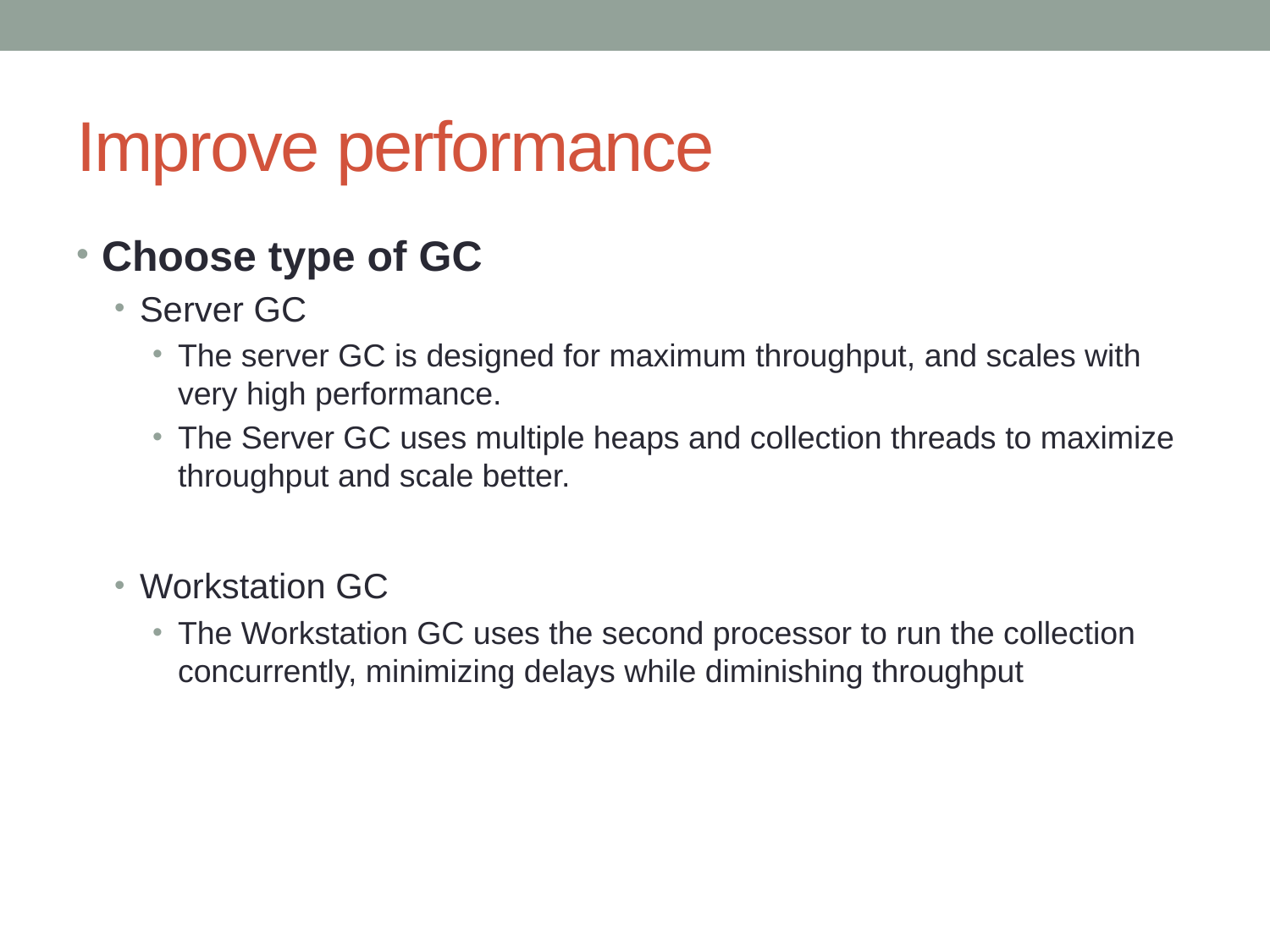

# Improve performance
Choose type of GC
Server GC
The server GC is designed for maximum throughput, and scales with very high performance.
The Server GC uses multiple heaps and collection threads to maximize throughput and scale better.

Workstation GC
The Workstation GC uses the second processor to run the collection concurrently, minimizing delays while diminishing throughput